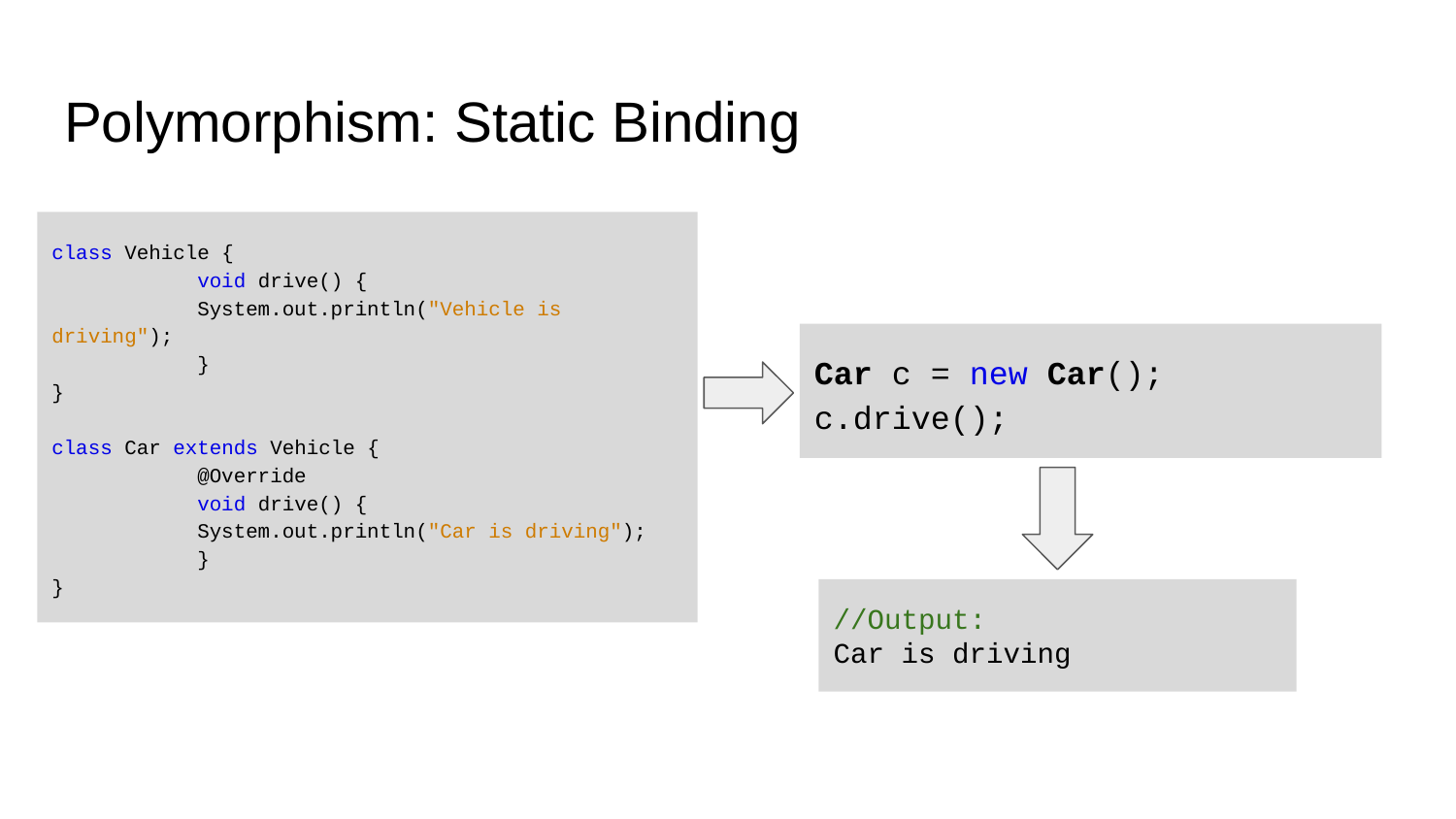

# Polymorphism: Static Binding
class Vehicle {
	void drive() {
    	System.out.println("Vehicle is driving");
	}
}

class Car extends Vehicle {
	@Override
	void drive() {
    	System.out.println("Car is driving");
	}
}
Car c = new Car();
c.drive();

//Output:
Car is driving